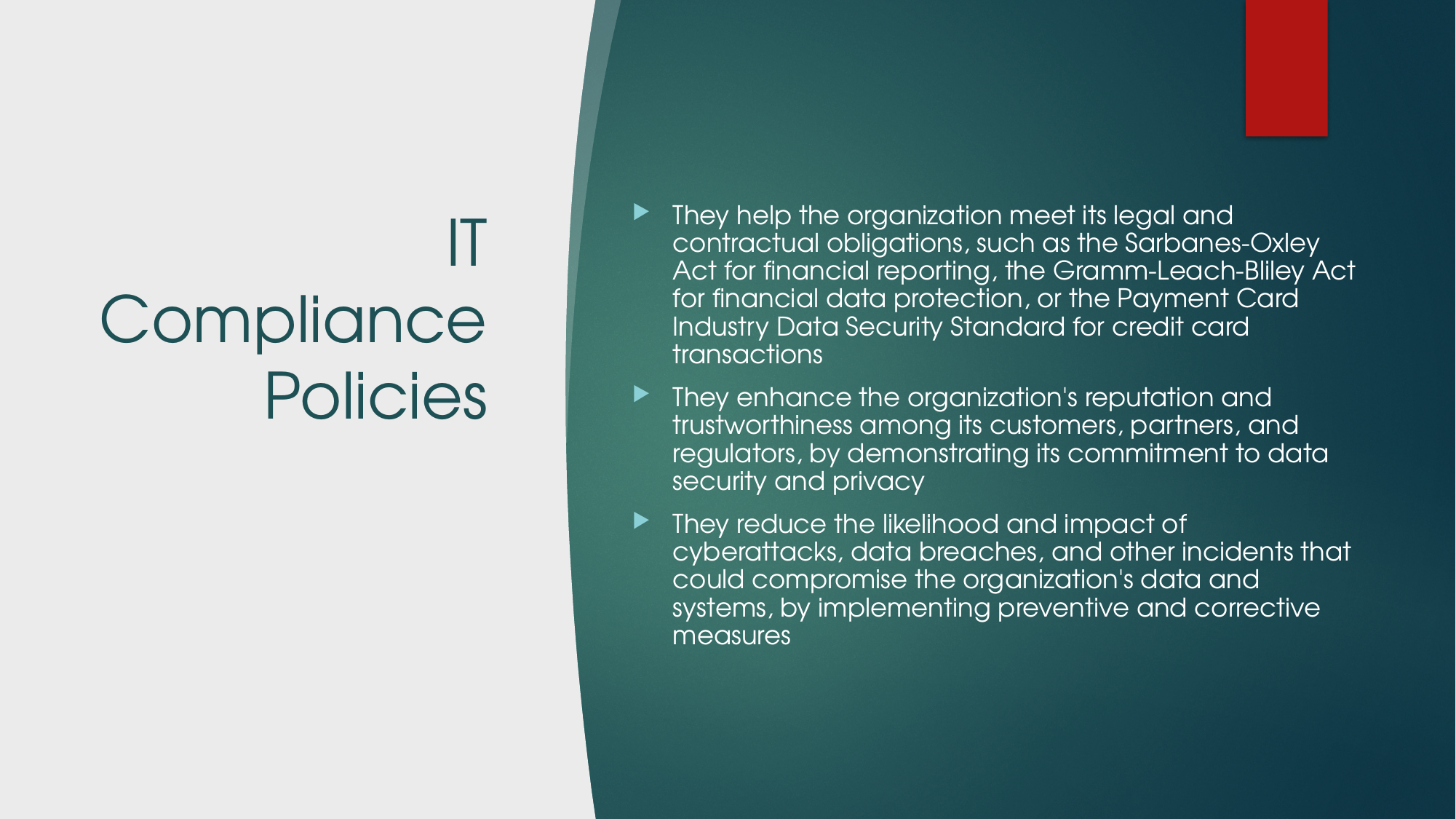

# IT Compliance Policies
They help the organization meet its legal and contractual obligations, such as the Sarbanes-Oxley Act for financial reporting, the Gramm-Leach-Bliley Act for financial data protection, or the Payment Card Industry Data Security Standard for credit card transactions
They enhance the organization's reputation and trustworthiness among its customers, partners, and regulators, by demonstrating its commitment to data security and privacy
They reduce the likelihood and impact of cyberattacks, data breaches, and other incidents that could compromise the organization's data and systems, by implementing preventive and corrective measures